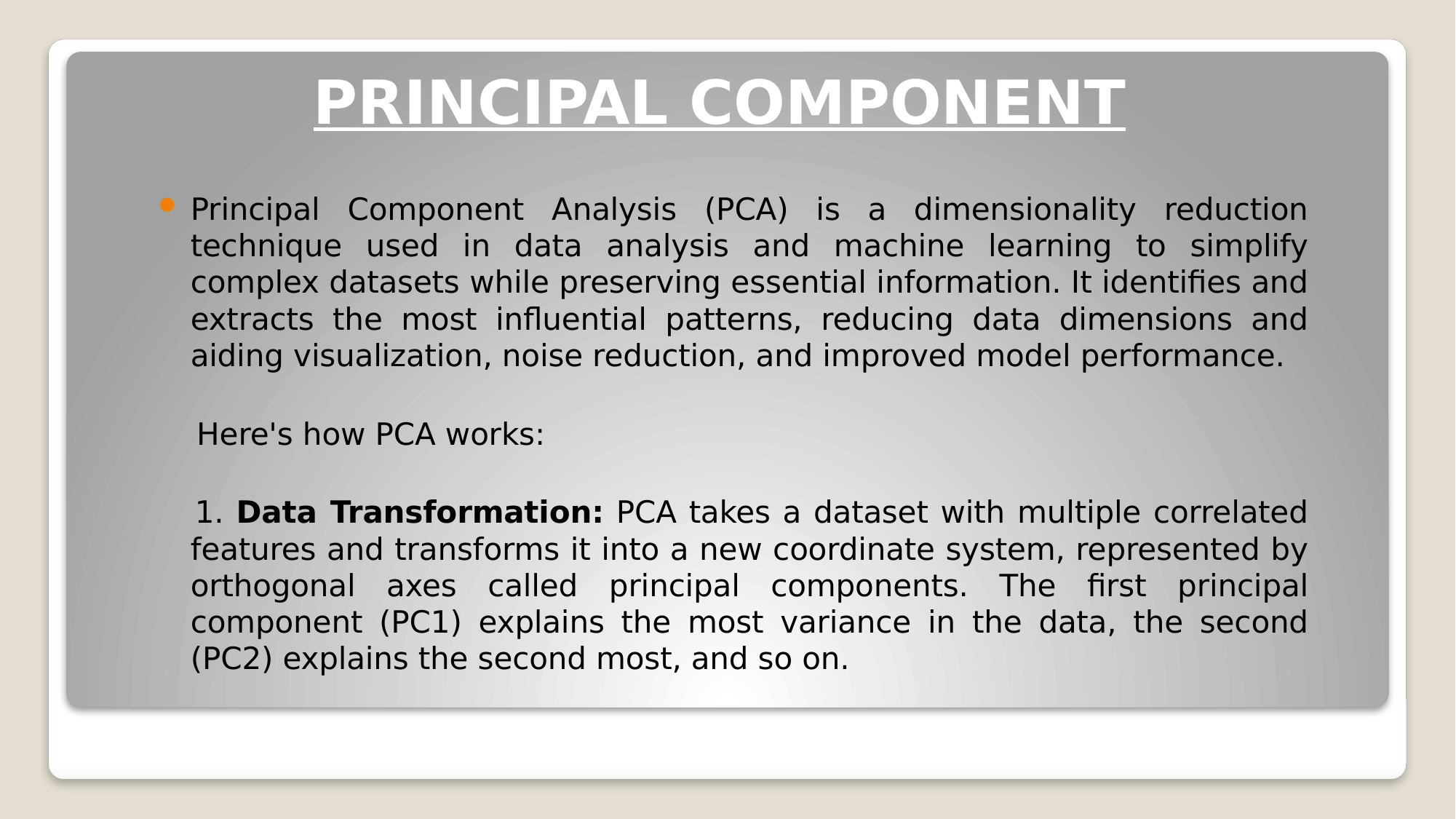

# PRINCIPAL COMPONENT
Principal Component Analysis (PCA) is a dimensionality reduction technique used in data analysis and machine learning to simplify complex datasets while preserving essential information. It identifies and extracts the most influential patterns, reducing data dimensions and aiding visualization, noise reduction, and improved model performance.

    Here's how PCA works:

   1. Data Transformation: PCA takes a dataset with multiple correlated features and transforms it into a new coordinate system, represented by orthogonal axes called principal components. The first principal component (PC1) explains the most variance in the data, the second (PC2) explains the second most, and so on.